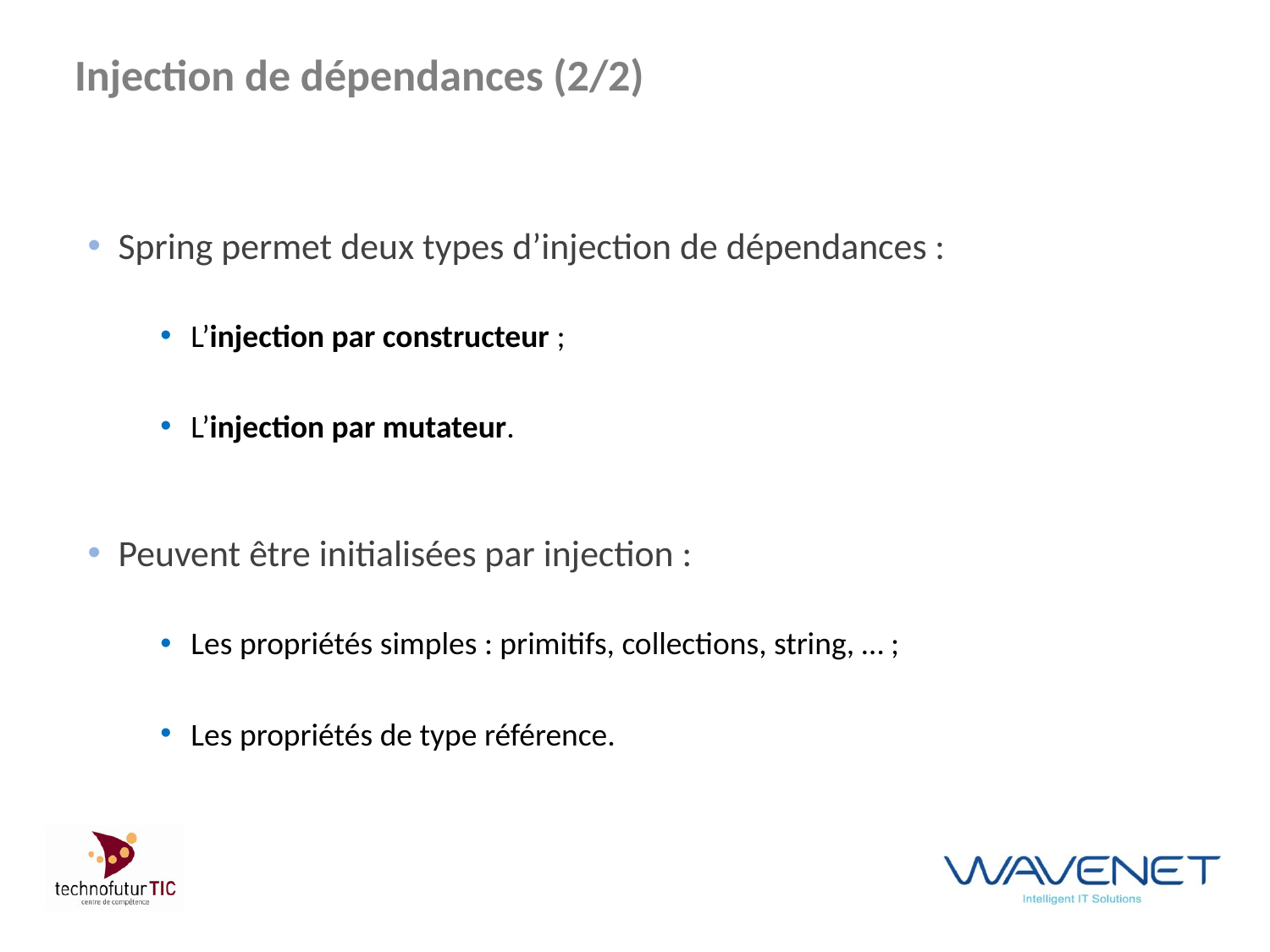

# Injection de dépendances (2/2)
Spring permet deux types d’injection de dépendances :

L’injection par constructeur ;

L’injection par mutateur.

Peuvent être initialisées par injection :

Les propriétés simples : primitifs, collections, string, … ;

Les propriétés de type référence.